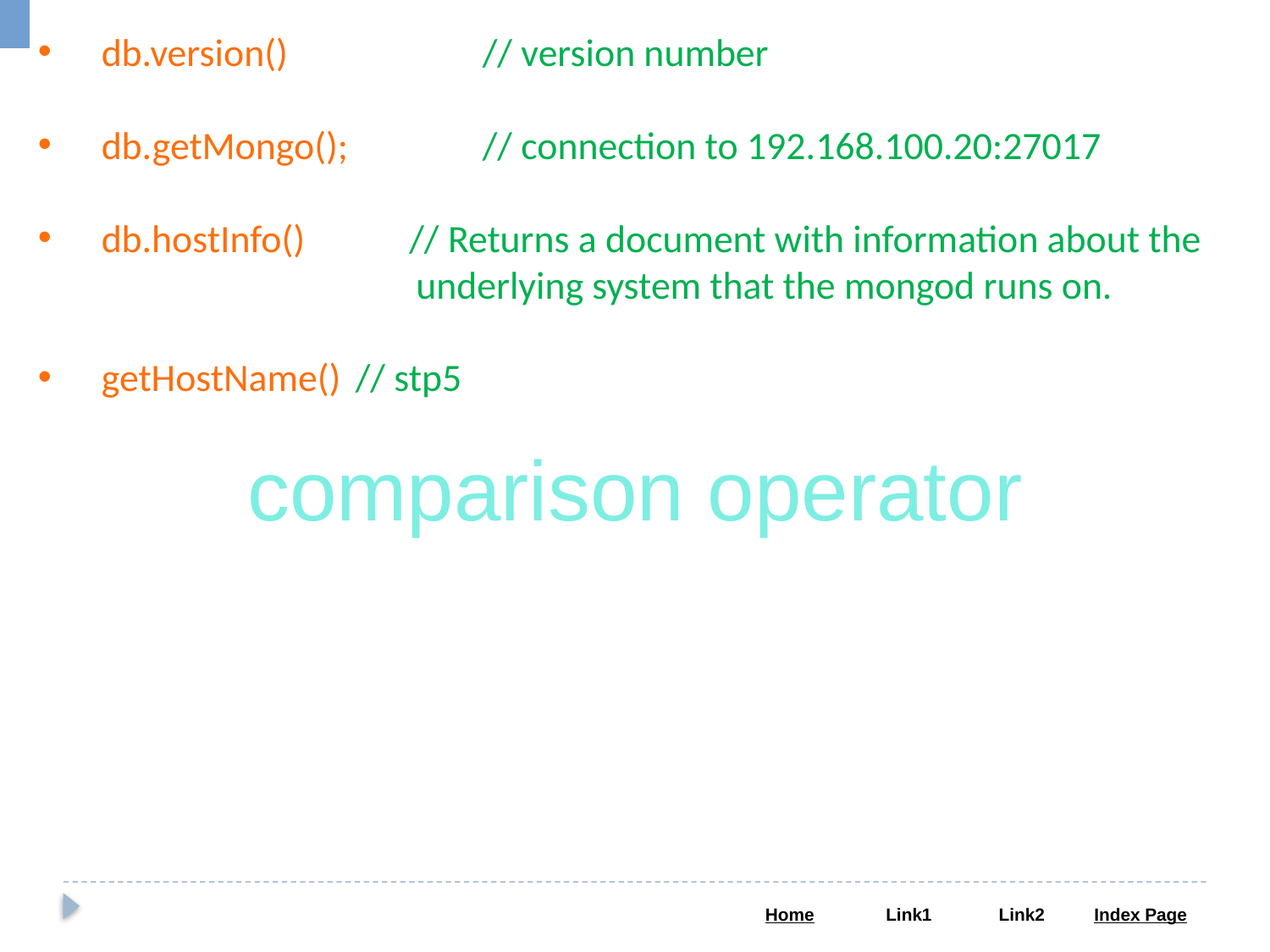

db.version()		// version number

db.getMongo(); 	// connection to 192.168.100.20:27017

db.hostInfo()            // Returns a document with information about the
       underlying system that the mongod runs on.

getHostName()	// stp5
comparison operator